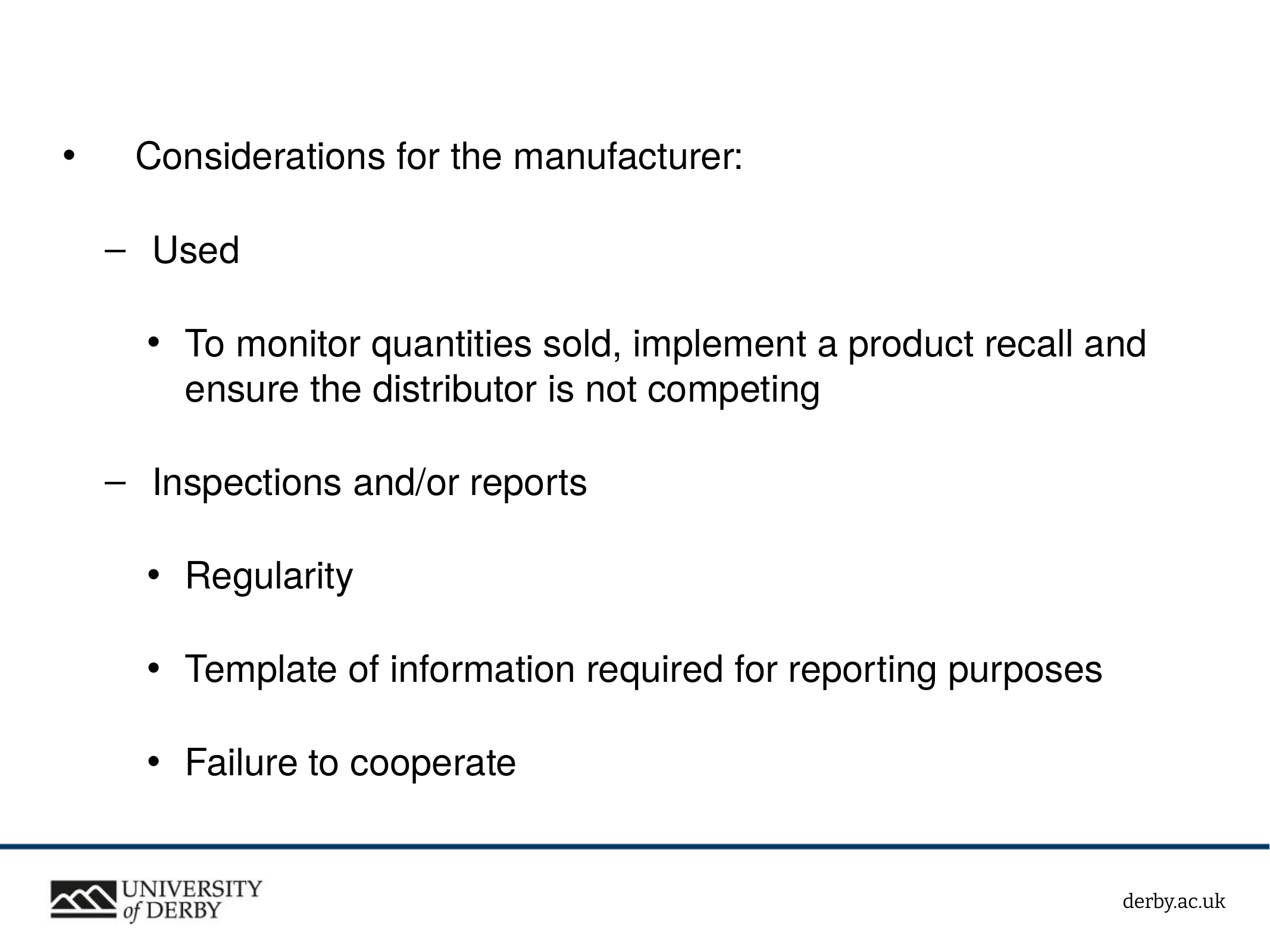

#
Considerations for the manufacturer:
Used
To monitor quantities sold, implement a product recall and ensure the distributor is not competing
Inspections and/or reports
Regularity
Template of information required for reporting purposes
Failure to cooperate